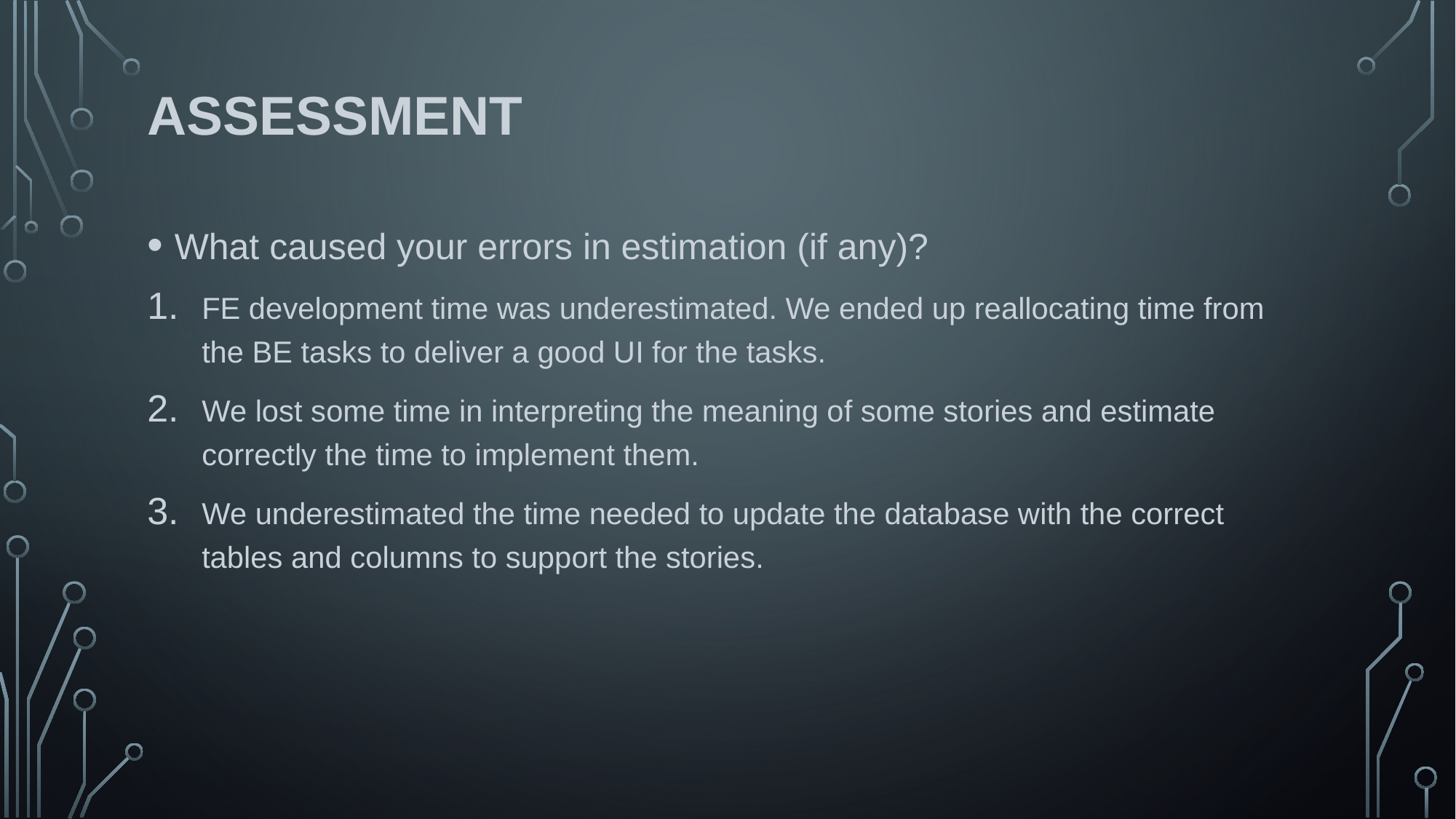

# Assessment
What caused your errors in estimation (if any)?
FE development time was underestimated. We ended up reallocating time from the BE tasks to deliver a good UI for the tasks.
We lost some time in interpreting the meaning of some stories and estimate correctly the time to implement them.
We underestimated the time needed to update the database with the correct tables and columns to support the stories.